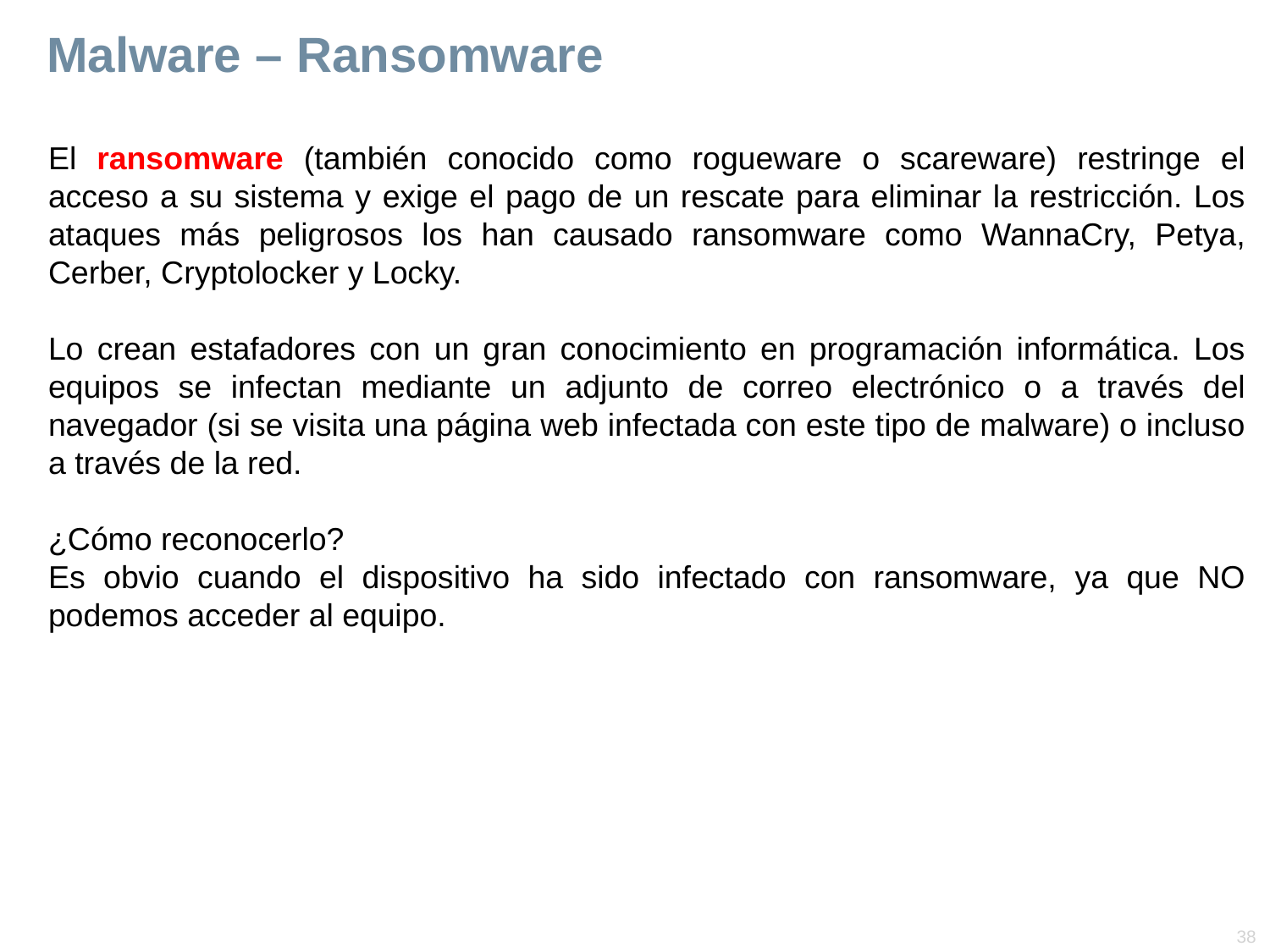

# Malware – Ransomware

El ransomware (también conocido como rogueware o scareware) restringe el acceso a su sistema y exige el pago de un rescate para eliminar la restricción. Los ataques más peligrosos los han causado ransomware como WannaCry, Petya, Cerber, Cryptolocker y Locky.

Lo crean estafadores con un gran conocimiento en programación informática. Los equipos se infectan mediante un adjunto de correo electrónico o a través del navegador (si se visita una página web infectada con este tipo de malware) o incluso a través de la red.

¿Cómo reconocerlo?
Es obvio cuando el dispositivo ha sido infectado con ransomware, ya que NO podemos acceder al equipo.